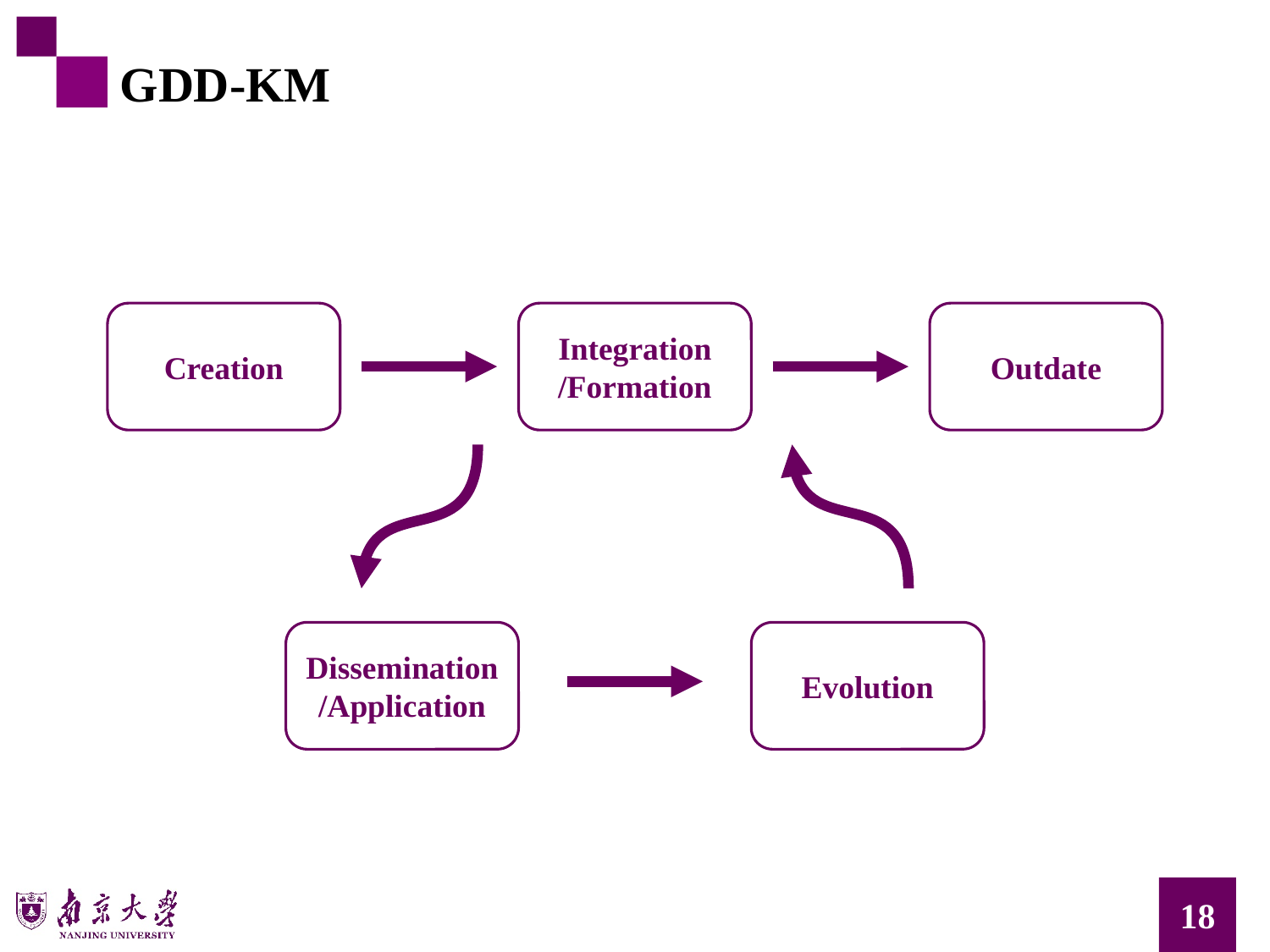

GDD-KM
Creation
Integration
/Formation
Outdate
Dissemination/Application
Evolution
18